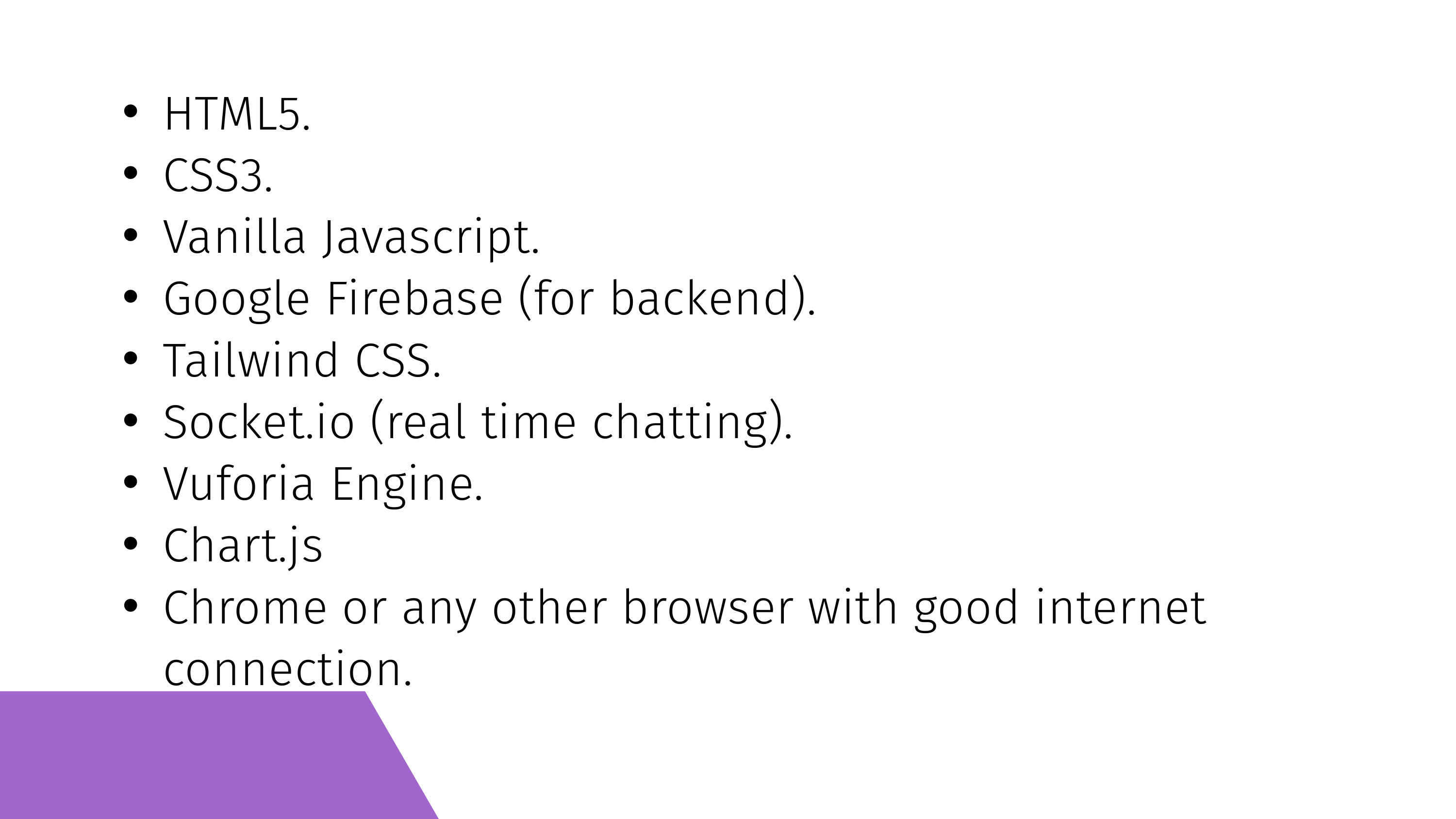

HTML5.
CSS3.
Vanilla Javascript.
Google Firebase (for backend).
Tailwind CSS.
Socket.io (real time chatting).
Vuforia Engine.
Chart.js
Chrome or any other browser with good internet connection.